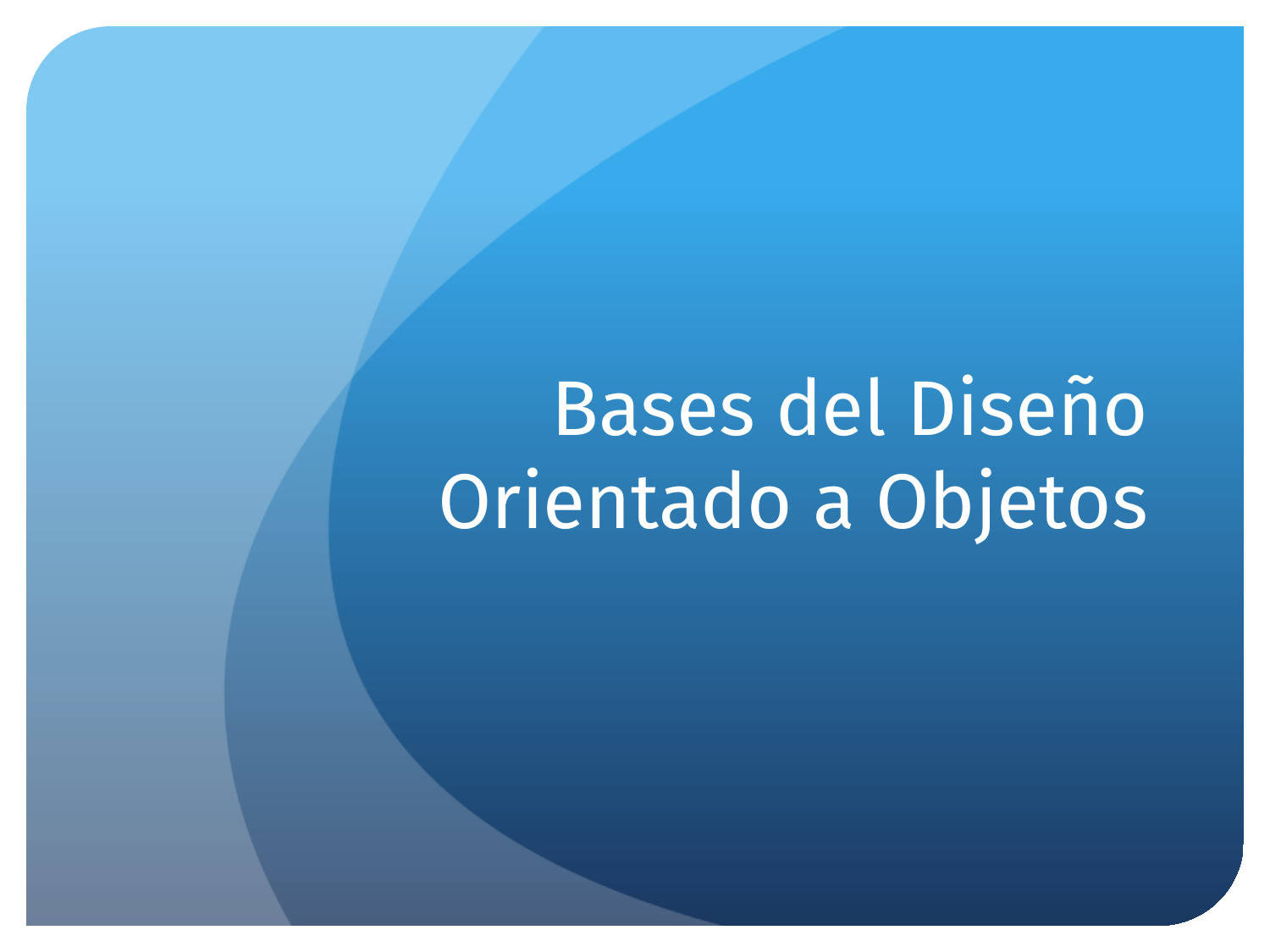

# Bases del Diseño Orientado a Objetos